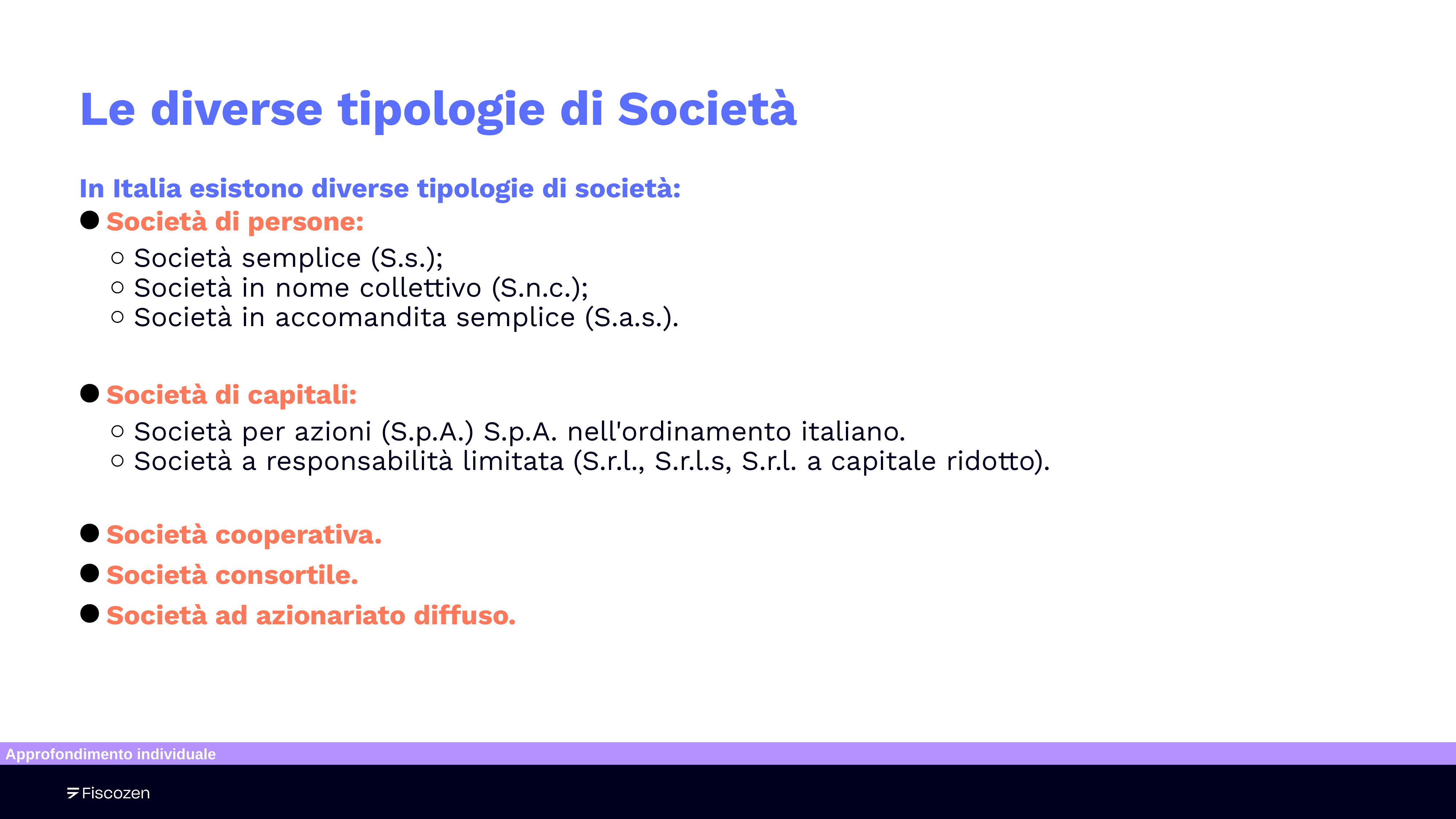

# Le diverse tipologie di Società
In Italia esistono diverse tipologie di società:
Società di persone:
Società semplice (S.s.);
Società in nome collettivo (S.n.c.);
Società in accomandita semplice (S.a.s.).

Società di capitali:
Società per azioni (S.p.A.) S.p.A. nell'ordinamento italiano.
Società a responsabilità limitata (S.r.l., S.r.l.s, S.r.l. a capitale ridotto).

Società cooperativa.
Società consortile.
Società ad azionariato diffuso.

Approfondimento individuale
11
17/09/2019